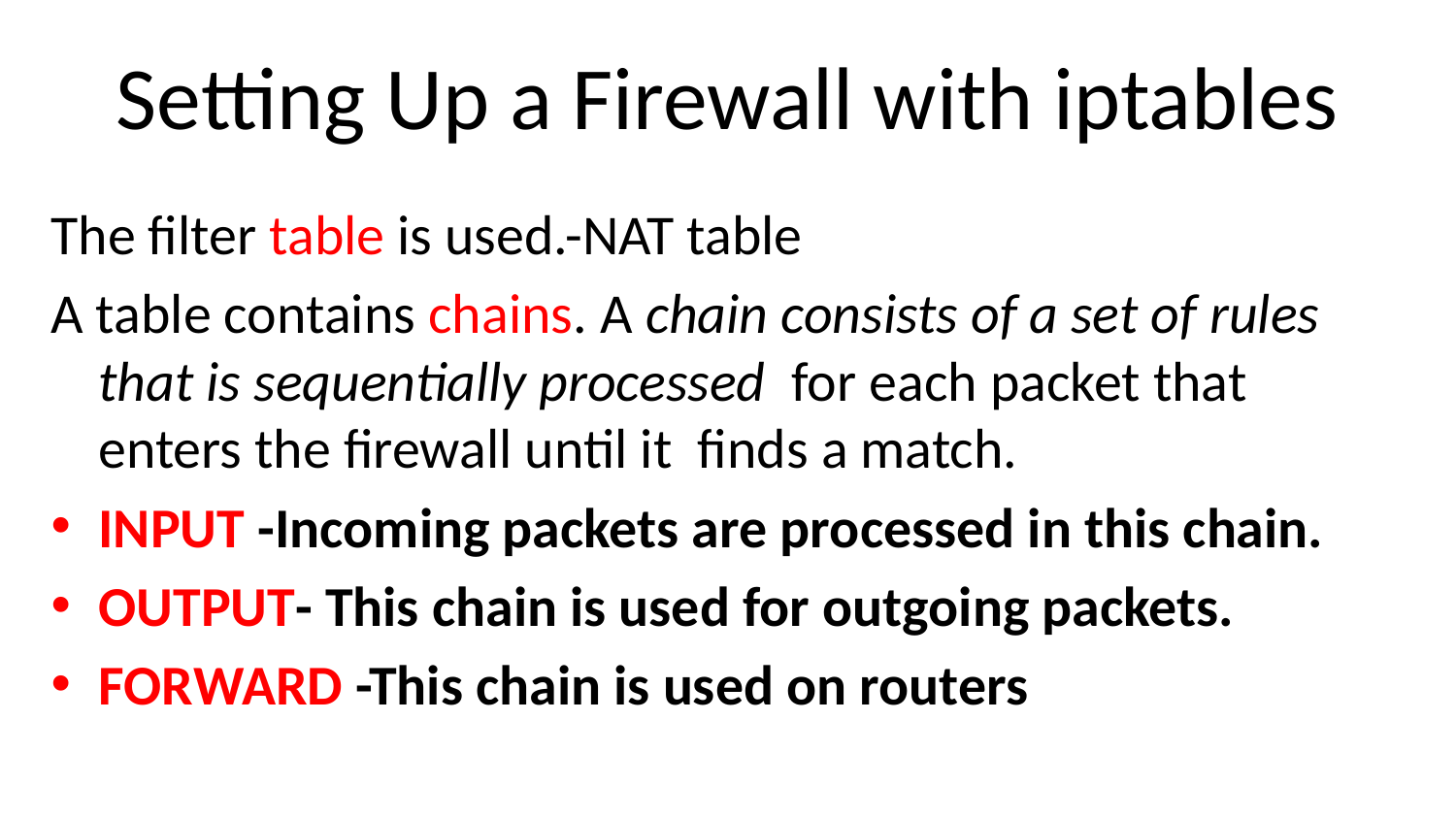

# Setting Up a Firewall with iptables
The filter table is used.-NAT table
A table contains chains. A chain consists of a set of rules that is sequentially processed  for each packet that enters the firewall until it  finds a match.
INPUT -Incoming packets are processed in this chain.
OUTPUT- This chain is used for outgoing packets.
FORWARD -This chain is used on routers